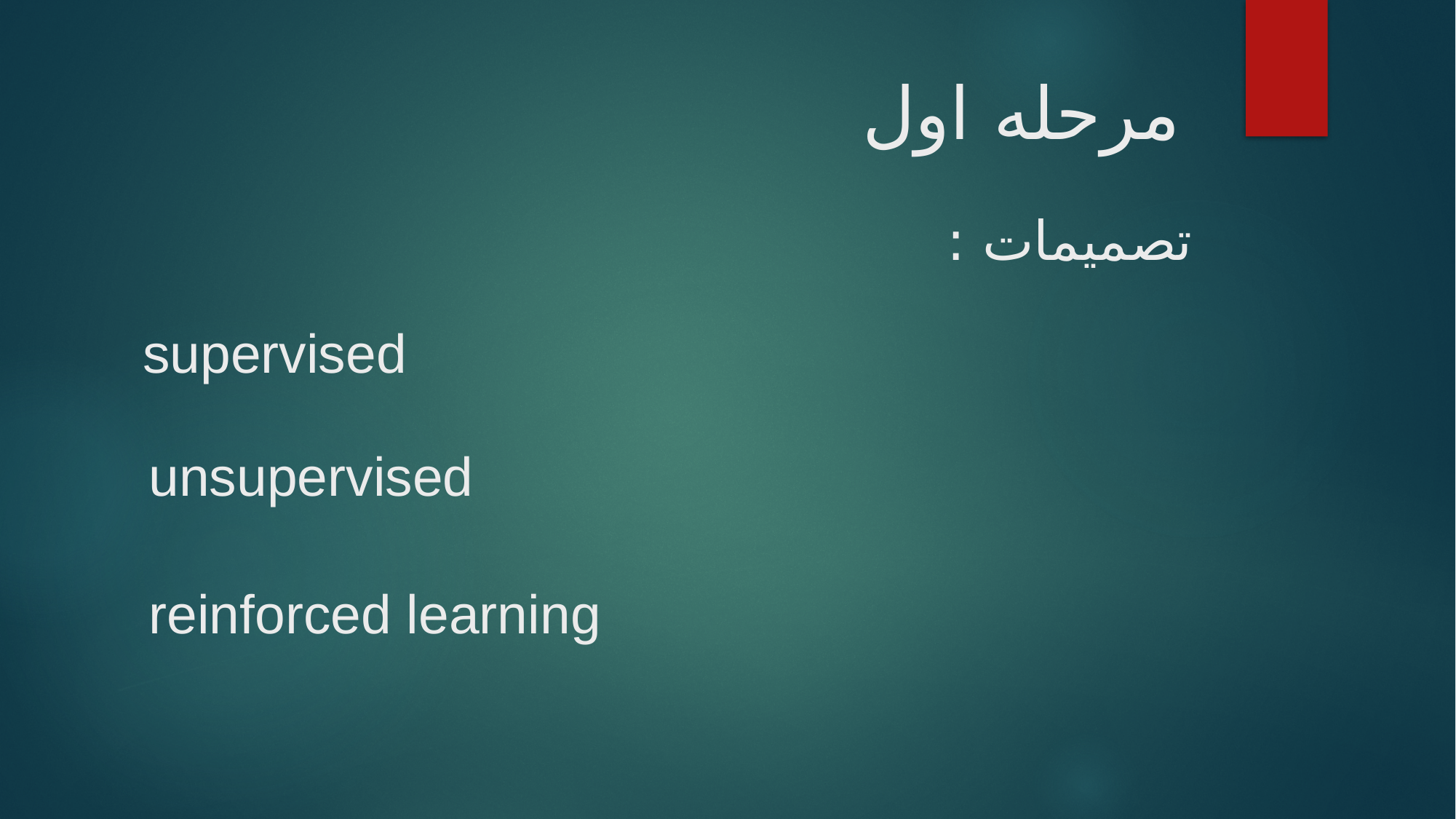

# مرحله اول
تصمیمات :
supervised
unsupervised
reinforced learning